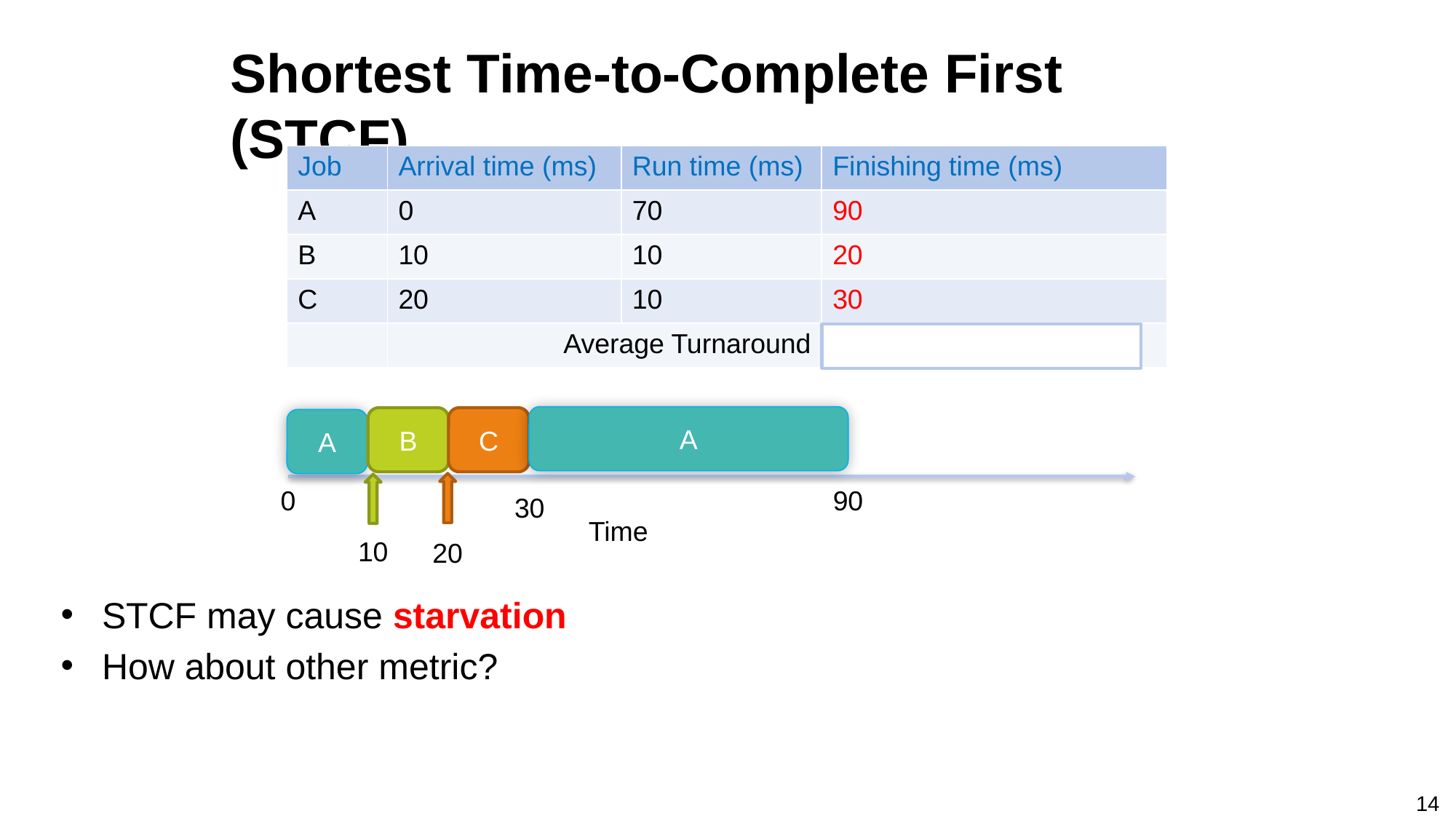

# Shortest Time-to-Complete First (STCF)

STCF may cause starvation
How about other metric?
| Job | Arrival time (ms) | Run time (ms) | Finishing time (ms) |
| --- | --- | --- | --- |
| A | 0 | 70 | 90 |
| B | 10 | 10 | 20 |
| C | 20 | 10 | 30 |
|  | Average Turnaround | Average Turnaround | (90+20+30)/3 = 46.7 (70) |

A
B
C
A
0
90
30

Time
10
20
14